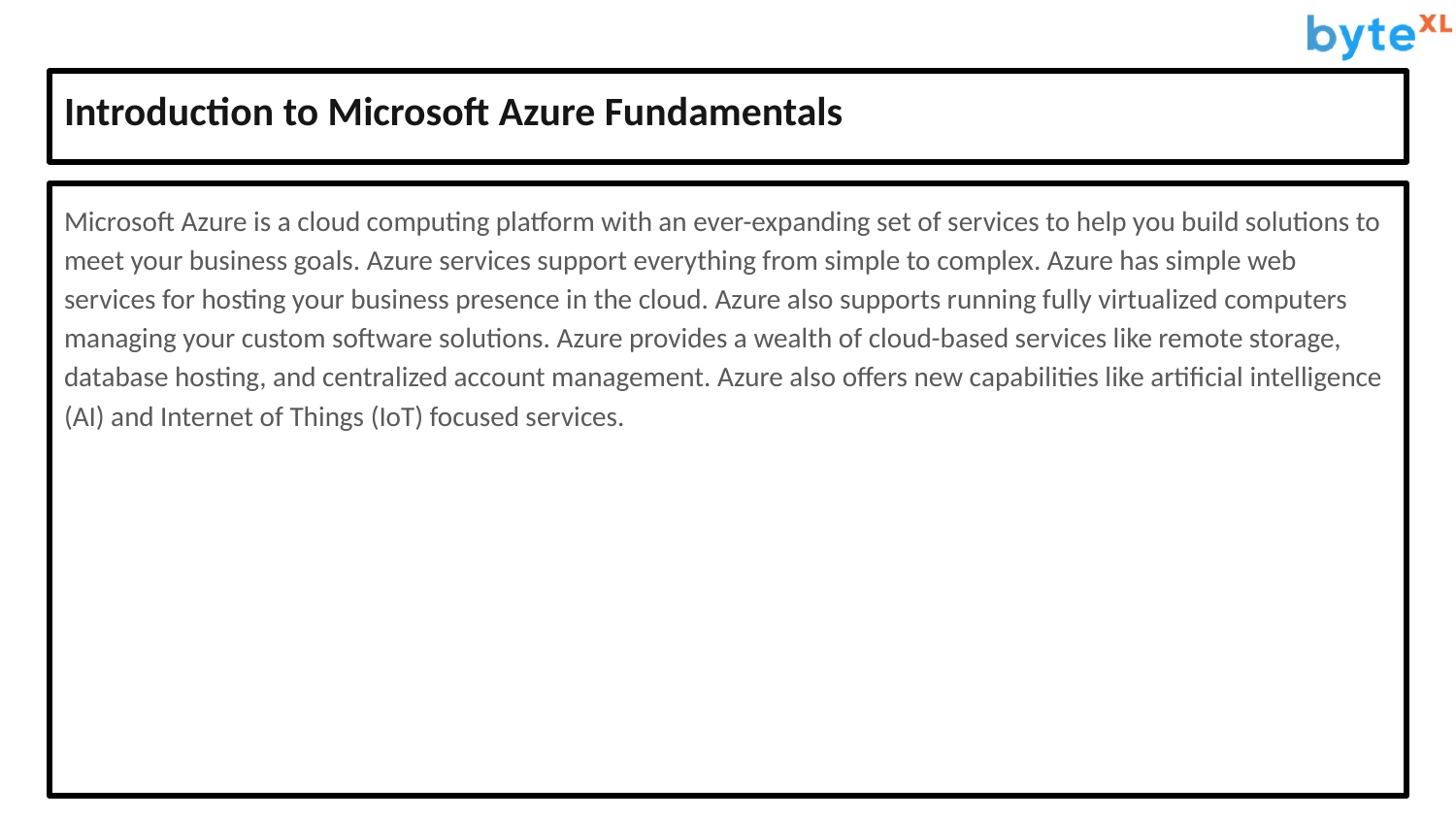

# Introduction to Microsoft Azure Fundamentals
Microsoft Azure is a cloud computing platform with an ever-expanding set of services to help you build solutions to meet your business goals. Azure services support everything from simple to complex. Azure has simple web services for hosting your business presence in the cloud. Azure also supports running fully virtualized computers managing your custom software solutions. Azure provides a wealth of cloud-based services like remote storage, database hosting, and centralized account management. Azure also offers new capabilities like artificial intelligence (AI) and Internet of Things (IoT) focused services.